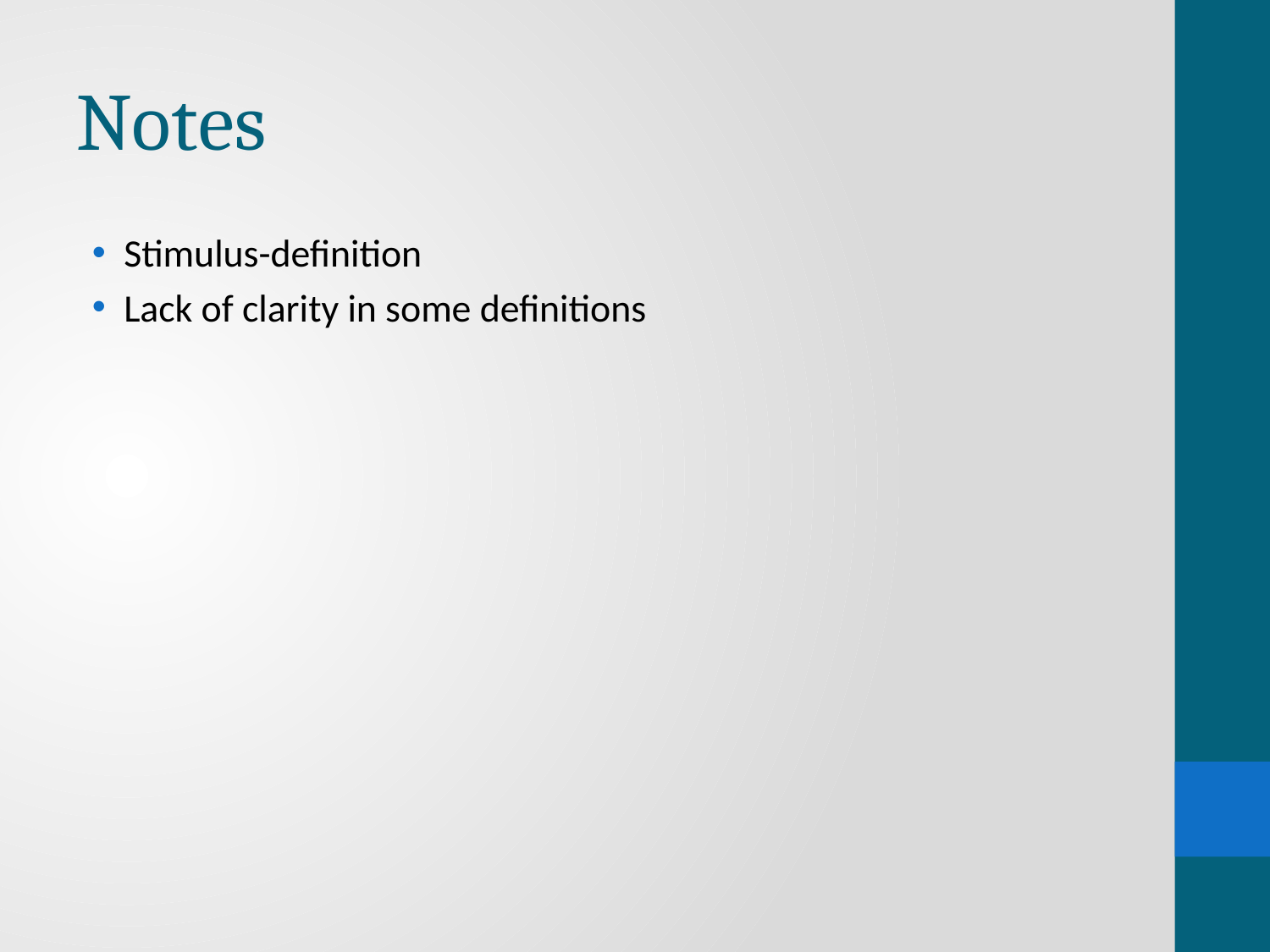

# Notes
Stimulus-definition
Lack of clarity in some definitions